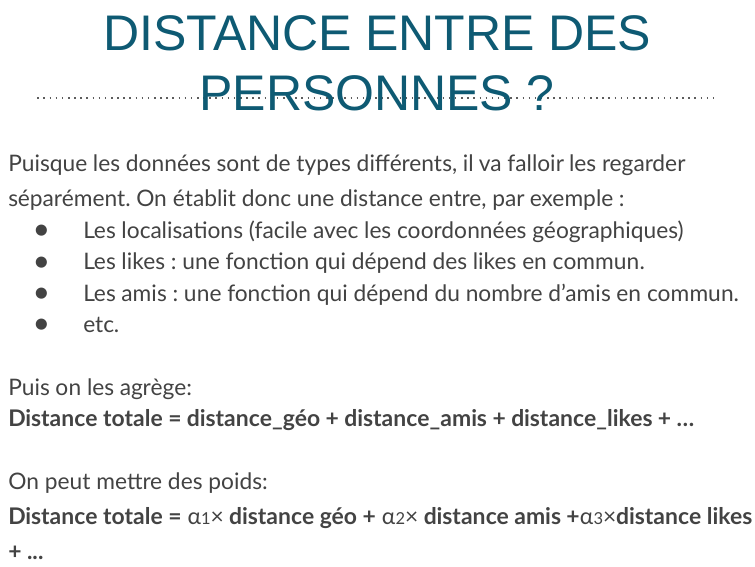

# DISTANCE ENTRE DES PERSONNES ?
Puisque les données sont de types différents, il va falloir les regarder
séparément. On établit donc une distance entre, par exemple :
Les localisations (facile avec les coordonnées géographiques)
Les likes : une fonction qui dépend des likes en commun.
Les amis : une fonction qui dépend du nombre d’amis en commun.
etc.

Puis on les agrège:
Distance totale = distance_géo + distance_amis + distance_likes + …

On peut mettre des poids:
Distance totale = α1× distance géo + α2× distance amis +α3×distance likes + ...